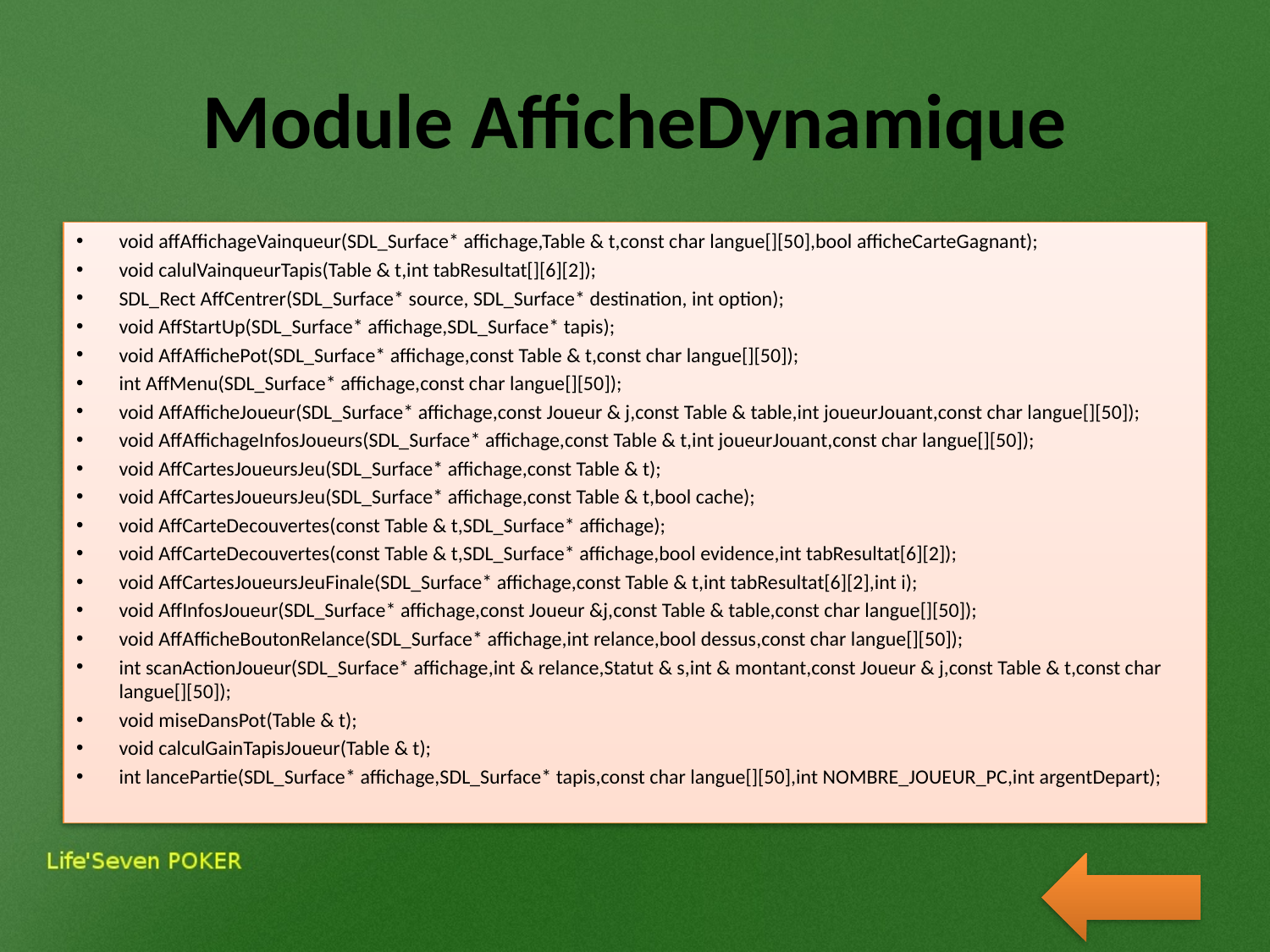

# Module AfficheDynamique
void affAffichageVainqueur(SDL_Surface* affichage,Table & t,const char langue[][50],bool afficheCarteGagnant);
void calulVainqueurTapis(Table & t,int tabResultat[][6][2]);
SDL_Rect AffCentrer(SDL_Surface* source, SDL_Surface* destination, int option);
void AffStartUp(SDL_Surface* affichage,SDL_Surface* tapis);
void AffAffichePot(SDL_Surface* affichage,const Table & t,const char langue[][50]);
int AffMenu(SDL_Surface* affichage,const char langue[][50]);
void AffAfficheJoueur(SDL_Surface* affichage,const Joueur & j,const Table & table,int joueurJouant,const char langue[][50]);
void AffAffichageInfosJoueurs(SDL_Surface* affichage,const Table & t,int joueurJouant,const char langue[][50]);
void AffCartesJoueursJeu(SDL_Surface* affichage,const Table & t);
void AffCartesJoueursJeu(SDL_Surface* affichage,const Table & t,bool cache);
void AffCarteDecouvertes(const Table & t,SDL_Surface* affichage);
void AffCarteDecouvertes(const Table & t,SDL_Surface* affichage,bool evidence,int tabResultat[6][2]);
void AffCartesJoueursJeuFinale(SDL_Surface* affichage,const Table & t,int tabResultat[6][2],int i);
void AffInfosJoueur(SDL_Surface* affichage,const Joueur &j,const Table & table,const char langue[][50]);
void AffAfficheBoutonRelance(SDL_Surface* affichage,int relance,bool dessus,const char langue[][50]);
int scanActionJoueur(SDL_Surface* affichage,int & relance,Statut & s,int & montant,const Joueur & j,const Table & t,const char langue[][50]);
void miseDansPot(Table & t);
void calculGainTapisJoueur(Table & t);
int lancePartie(SDL_Surface* affichage,SDL_Surface* tapis,const char langue[][50],int NOMBRE_JOUEUR_PC,int argentDepart);